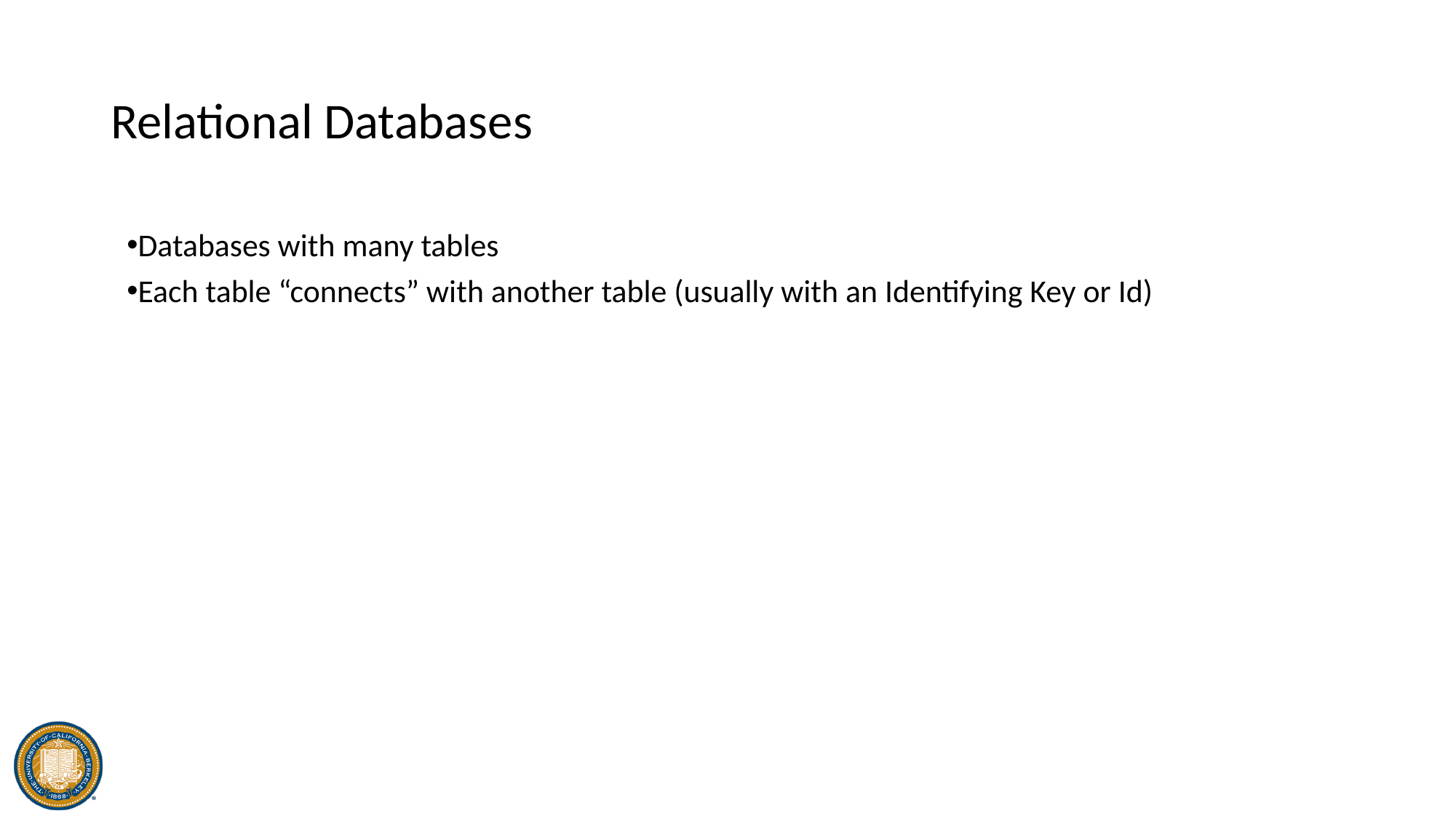

# Relational Databases
Databases with many tables
Each table “connects” with another table (usually with an Identifying Key or Id)